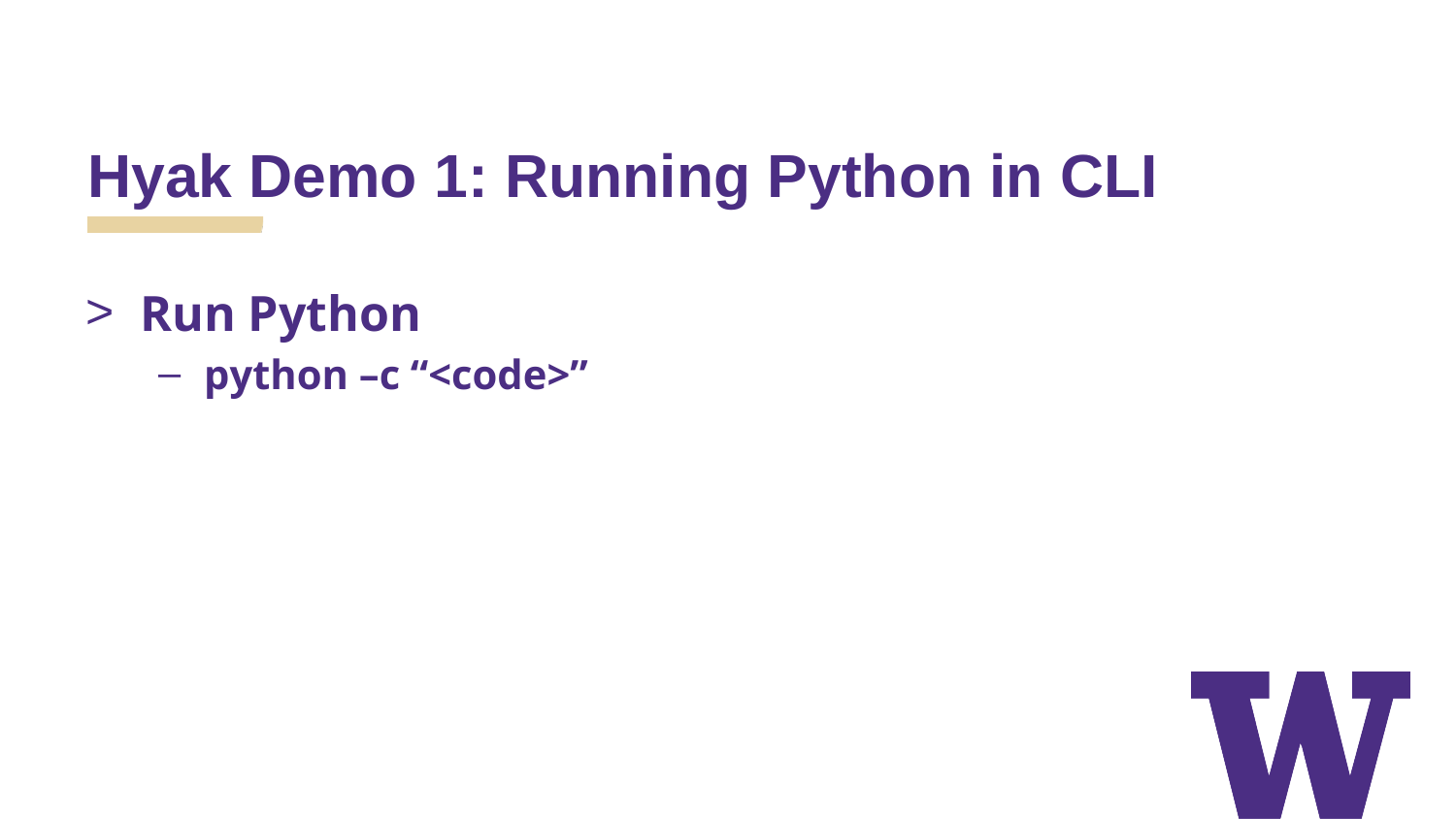

# Hyak Demo 1: Running Python in CLI
Run Python
python –c “<code>”